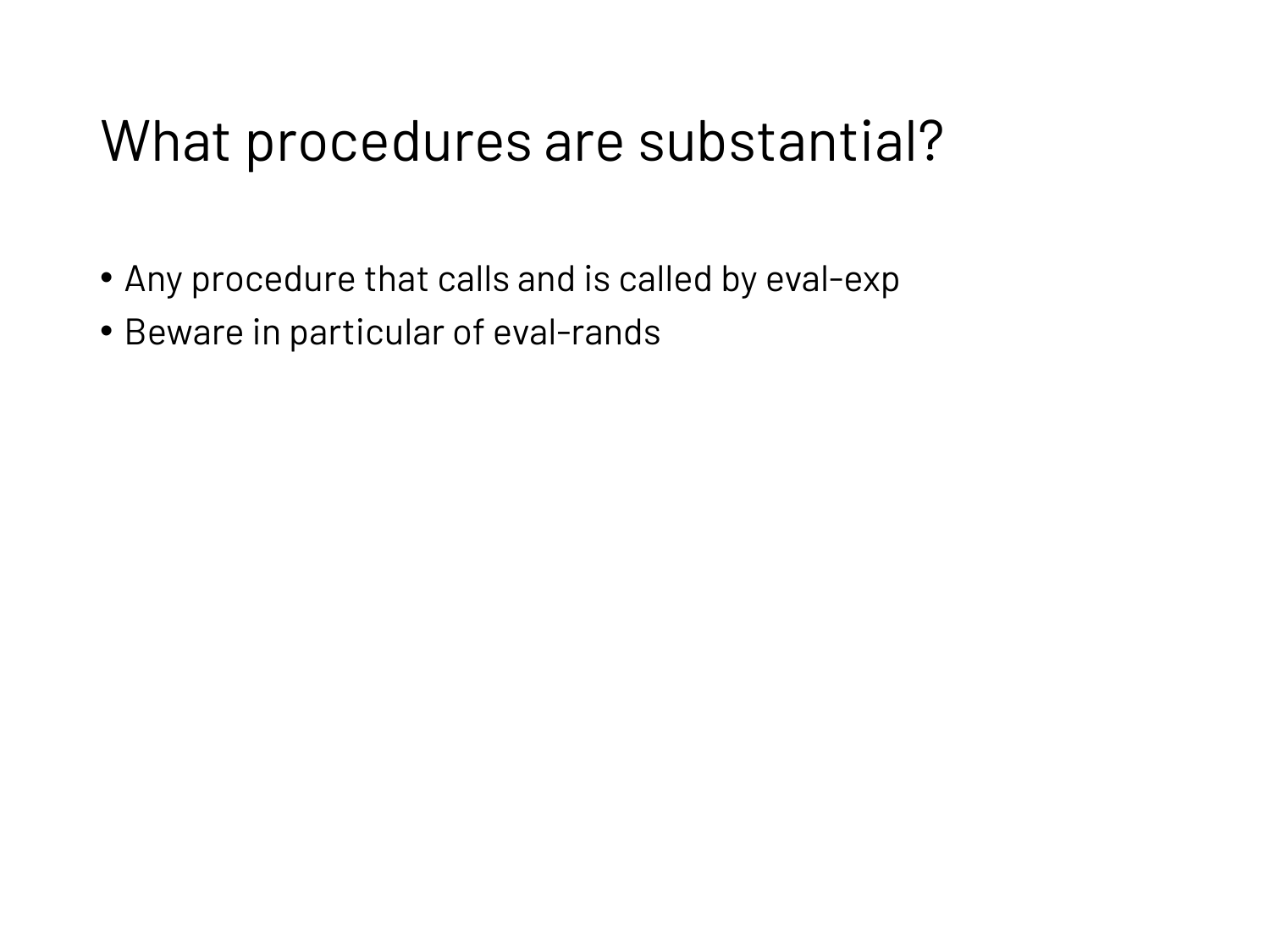

# What procedures are substantial?
Any procedure that calls and is called by eval-exp
Beware in particular of eval-rands